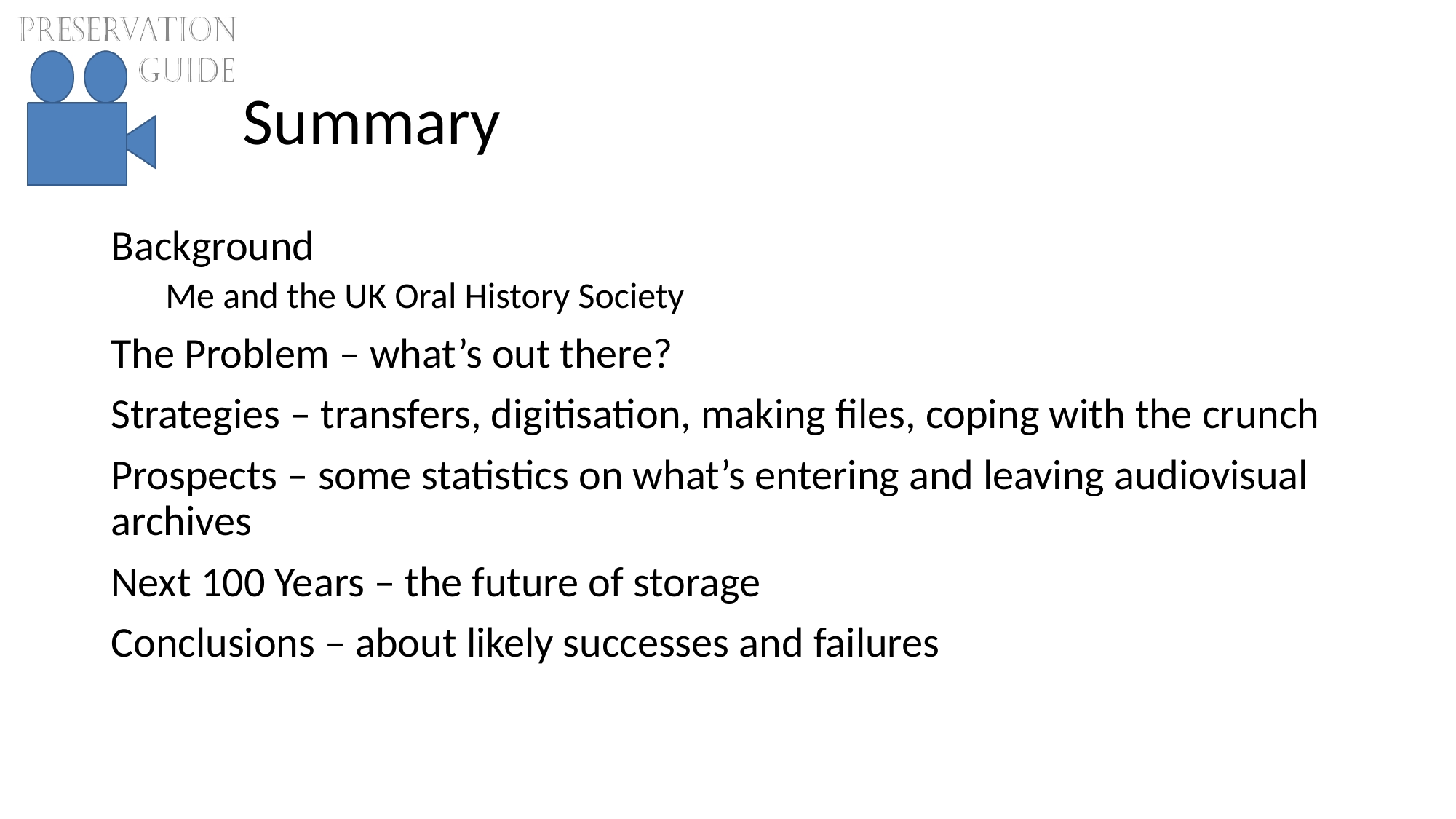

# Summary
Background
Me and the UK Oral History Society
The Problem – what’s out there?
Strategies – transfers, digitisation, making files, coping with the crunch
Prospects – some statistics on what’s entering and leaving audiovisual archives
Next 100 Years – the future of storage
Conclusions – about likely successes and failures